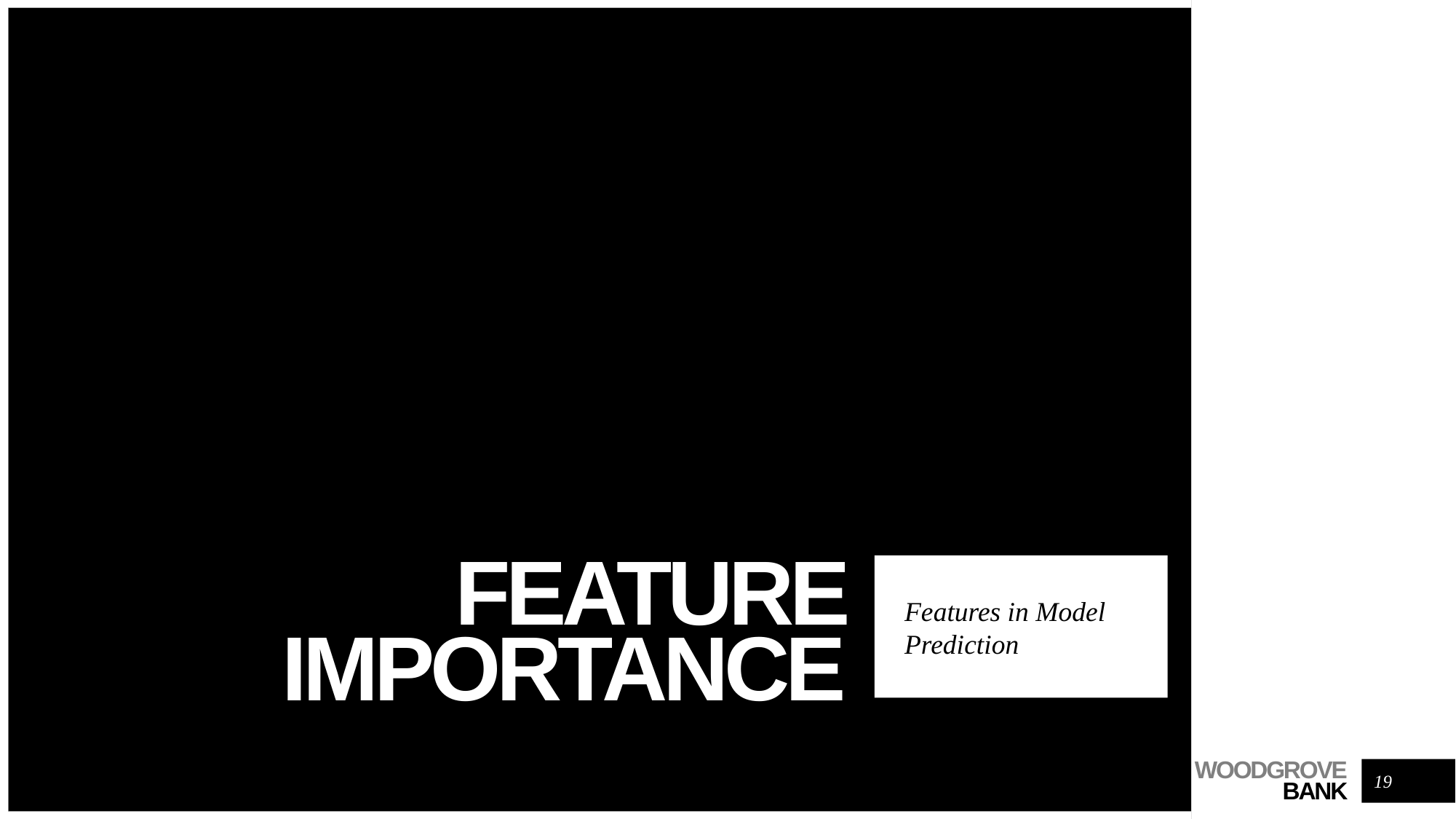

# Feature Importance
Features in Model Prediction
19